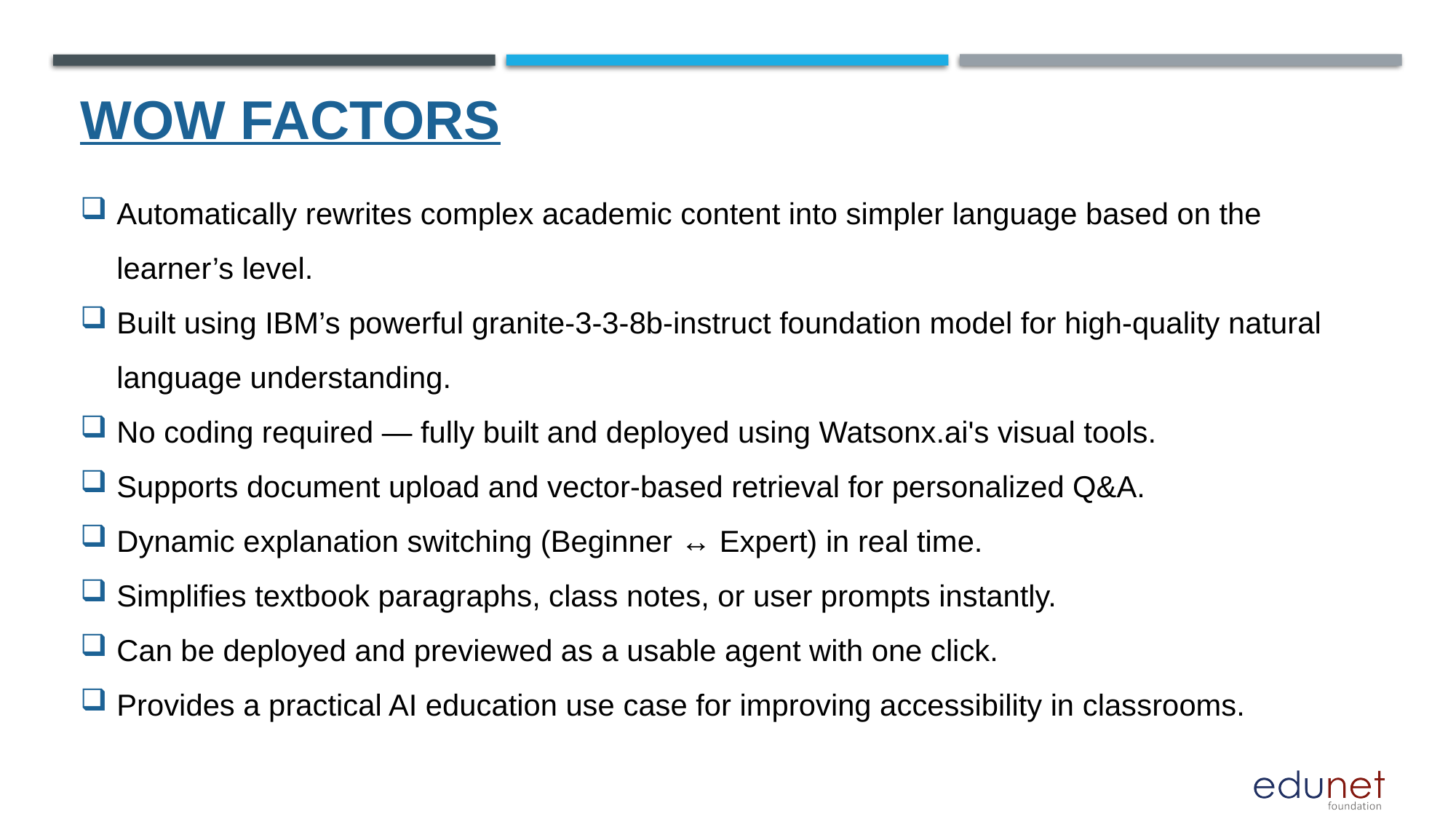

# Wow factors
Automatically rewrites complex academic content into simpler language based on the learner’s level.
Built using IBM’s powerful granite-3-3-8b-instruct foundation model for high-quality natural language understanding.
No coding required — fully built and deployed using Watsonx.ai's visual tools.
Supports document upload and vector-based retrieval for personalized Q&A.
Dynamic explanation switching (Beginner ↔ Expert) in real time.
Simplifies textbook paragraphs, class notes, or user prompts instantly.
Can be deployed and previewed as a usable agent with one click.
Provides a practical AI education use case for improving accessibility in classrooms.